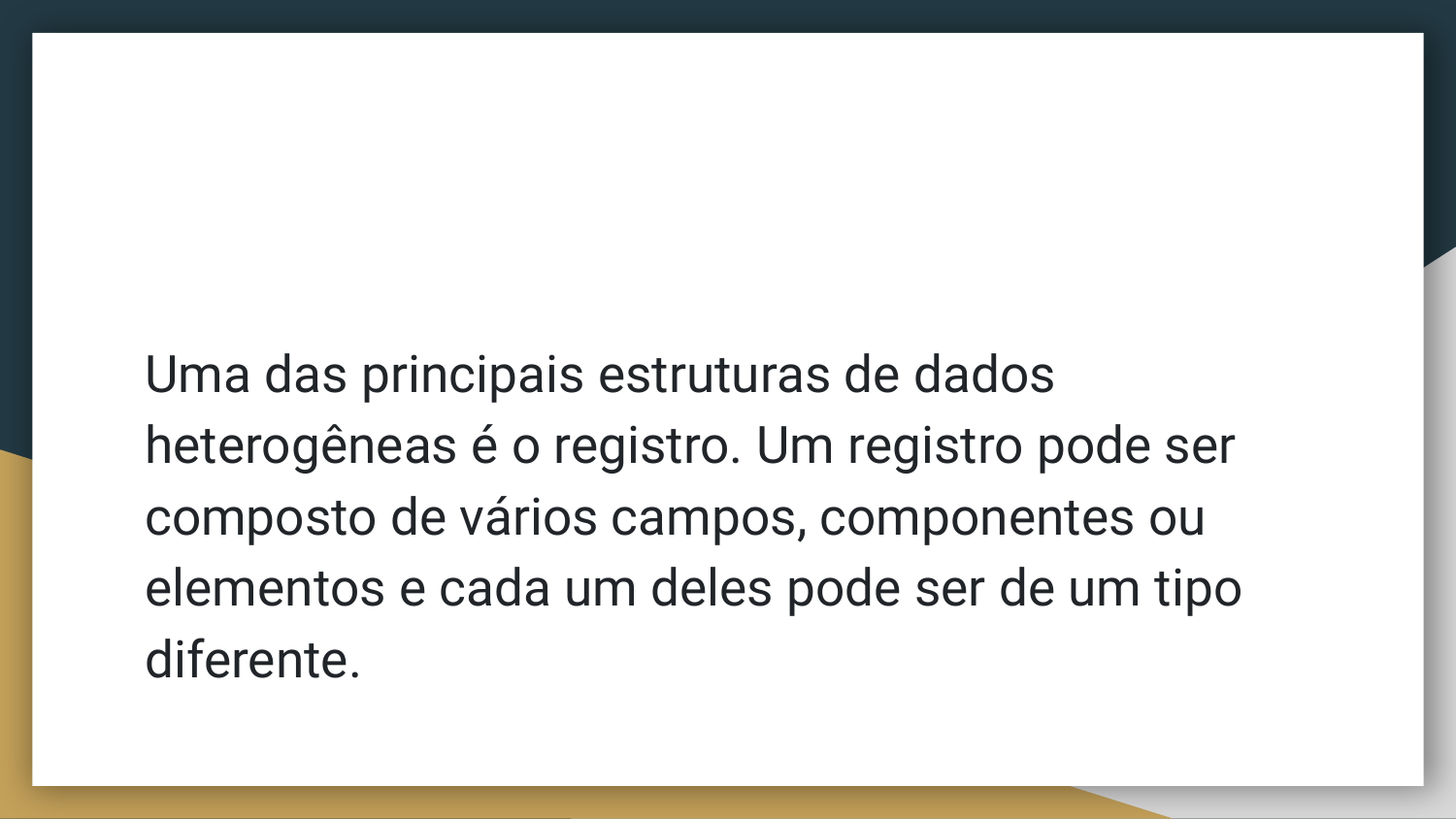

#
Uma das principais estruturas de dados heterogêneas é o registro. Um registro pode ser composto de vários campos, componentes ou elementos e cada um deles pode ser de um tipo diferente.